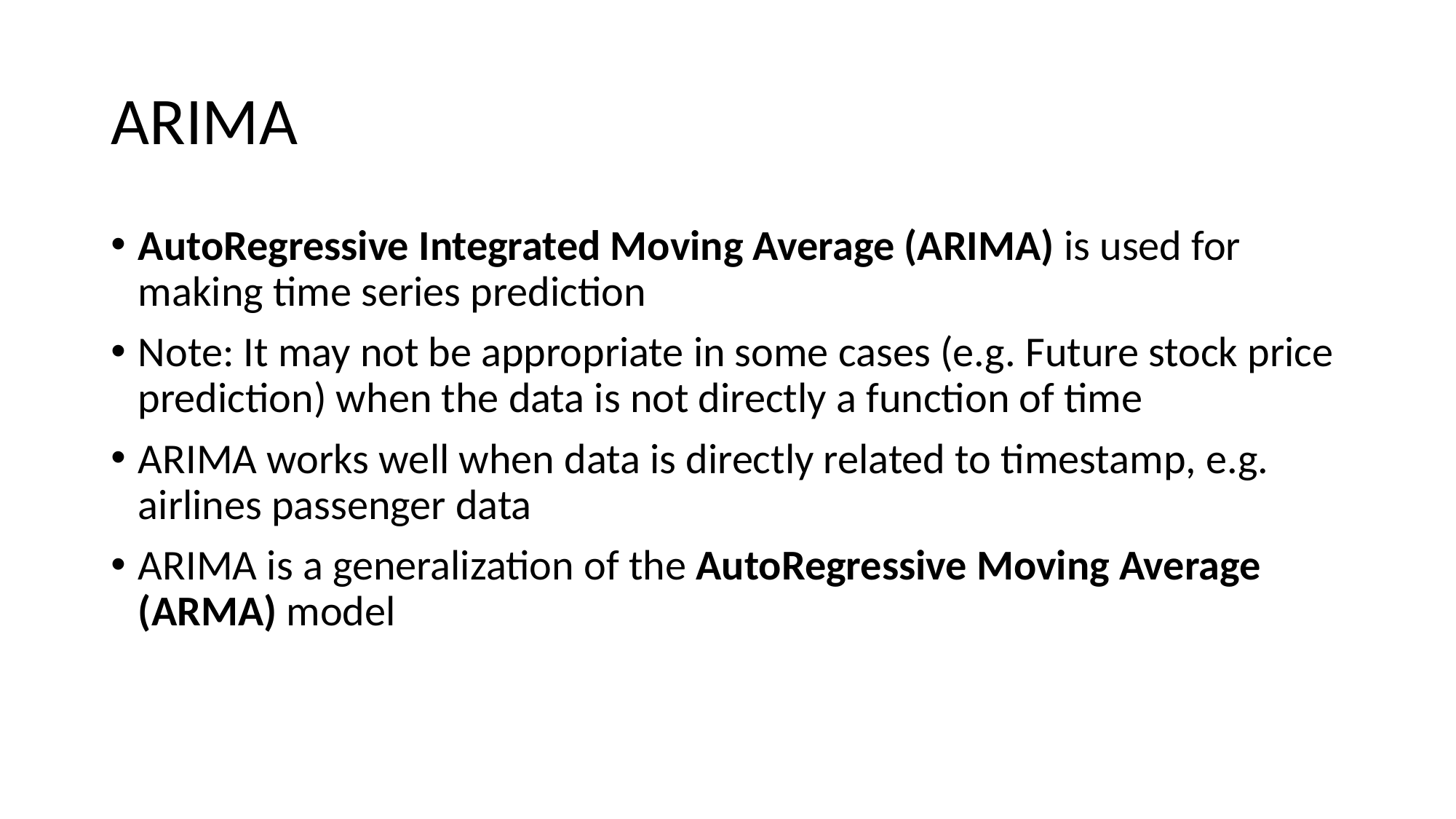

# ARIMA
AutoRegressive Integrated Moving Average (ARIMA) is used for making time series prediction
Note: It may not be appropriate in some cases (e.g. Future stock price prediction) when the data is not directly a function of time
ARIMA works well when data is directly related to timestamp, e.g. airlines passenger data
ARIMA is a generalization of the AutoRegressive Moving Average (ARMA) model